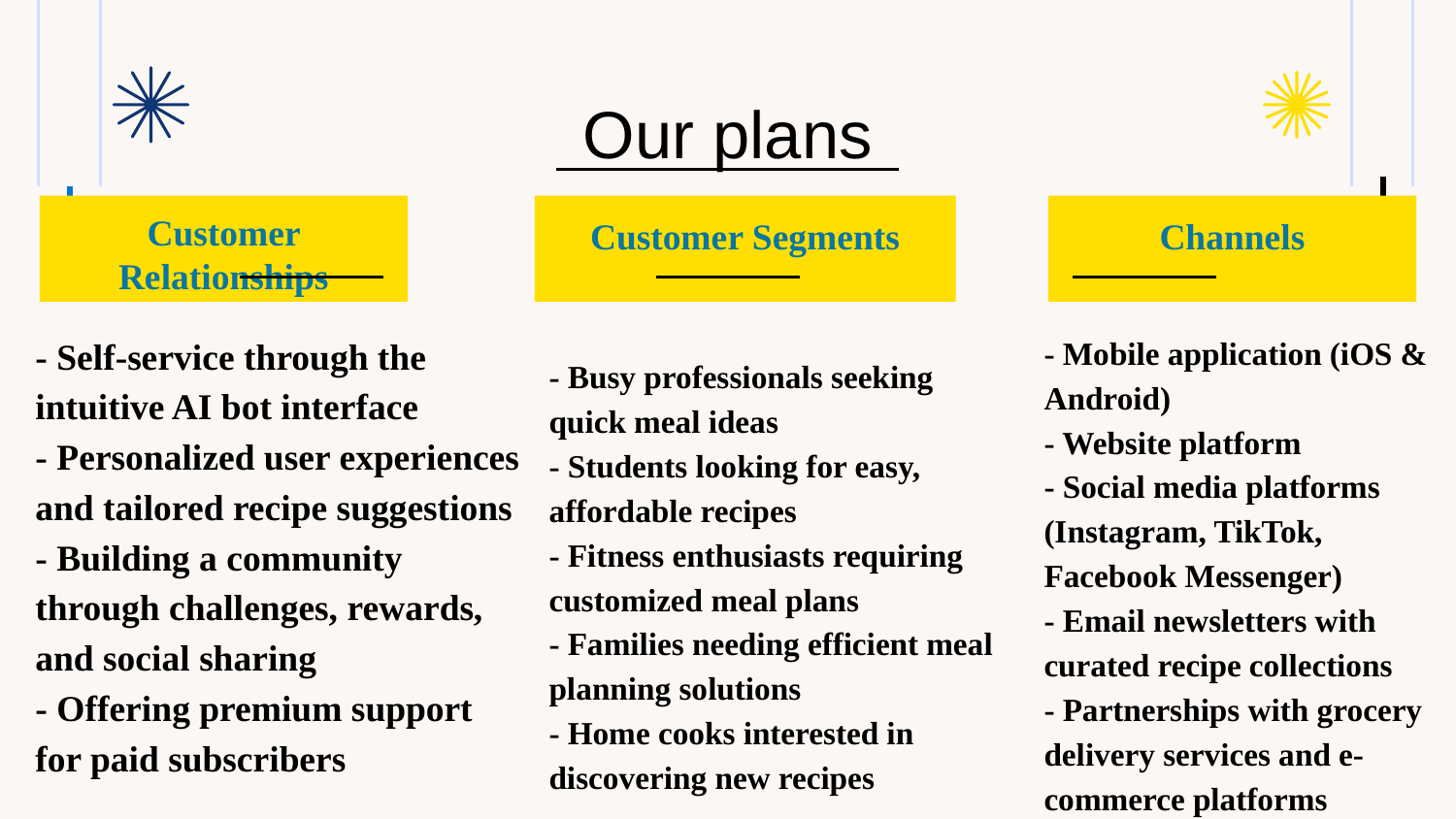

Our plans
# Customer Relationships
Customer Segments
Channels
- Self-service through the intuitive AI bot interface
- Personalized user experiences and tailored recipe suggestions
- Building a community through challenges, rewards, and social sharing
- Offering premium support for paid subscribers
- Mobile application (iOS & Android)
- Website platform
- Social media platforms (Instagram, TikTok, Facebook Messenger)
- Email newsletters with curated recipe collections
- Partnerships with grocery delivery services and e-commerce platforms
- Busy professionals seeking quick meal ideas
- Students looking for easy, affordable recipes
- Fitness enthusiasts requiring customized meal plans
- Families needing efficient meal planning solutions
- Home cooks interested in discovering new recipes